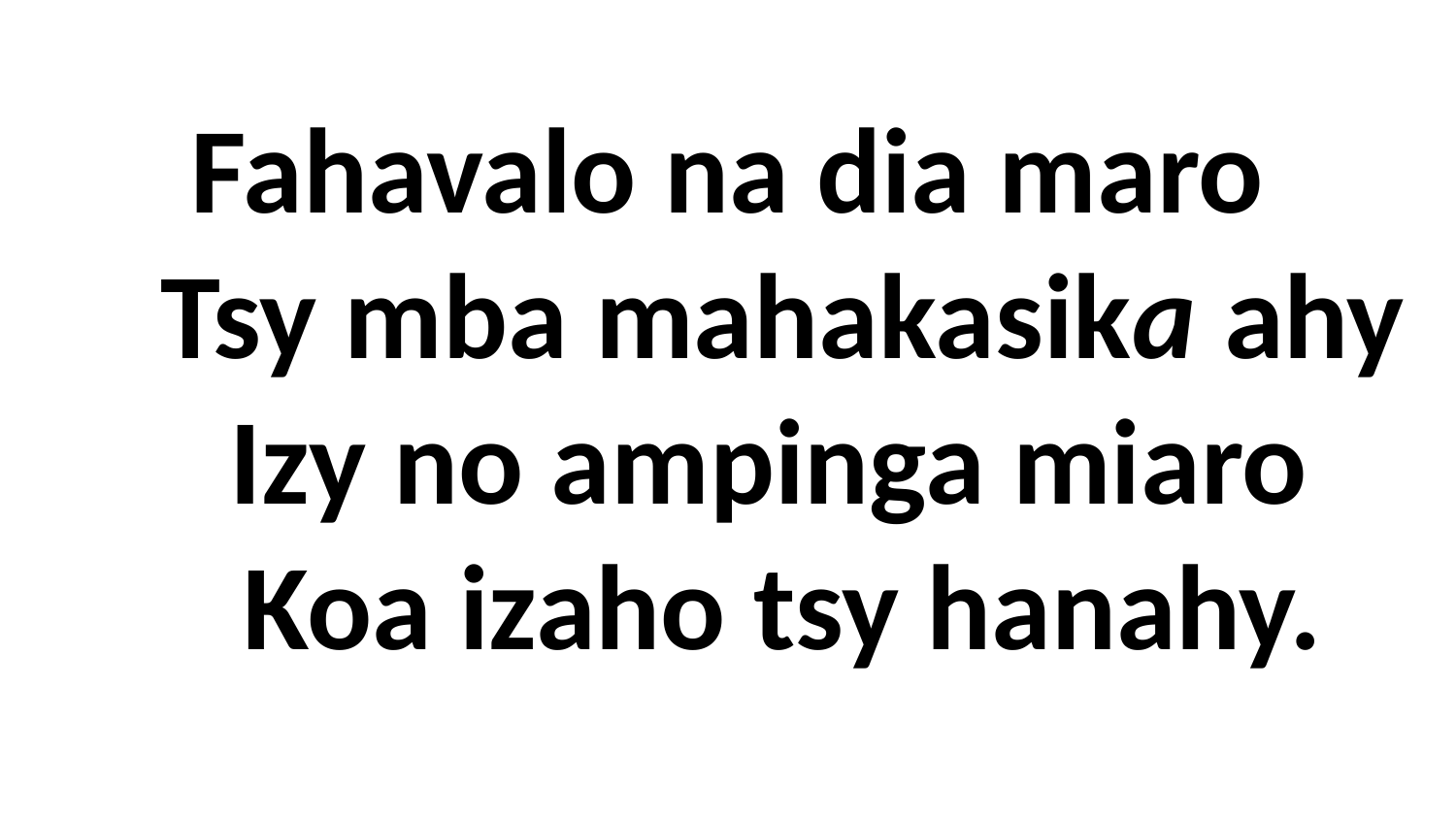

# Fahavalo na dia maro Tsy mba mahakasika ahy Izy no ampinga miaro Koa izaho tsy hanahy.